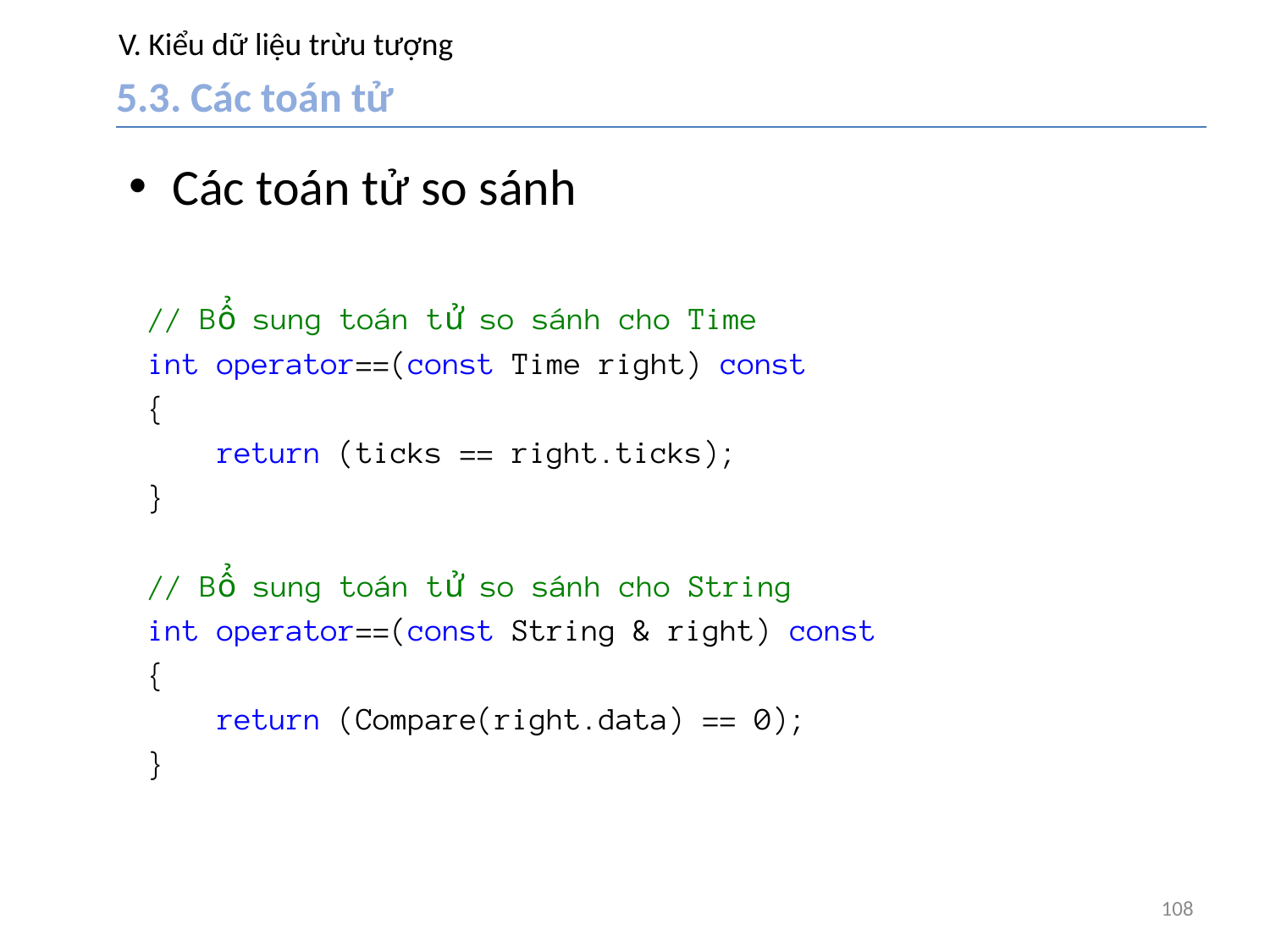

# V. Kiểu dữ liệu trừu tượng
5.3. Các toán tử
Các toán tử so sánh
// Bổ sung toán tử so sánh cho Time
int operator==(const Time right) const
{
    return (ticks == right.ticks);
}

// Bổ sung toán tử so sánh cho String
int operator==(const String & right) const
{
    return (Compare(right.data) == 0);
}

108